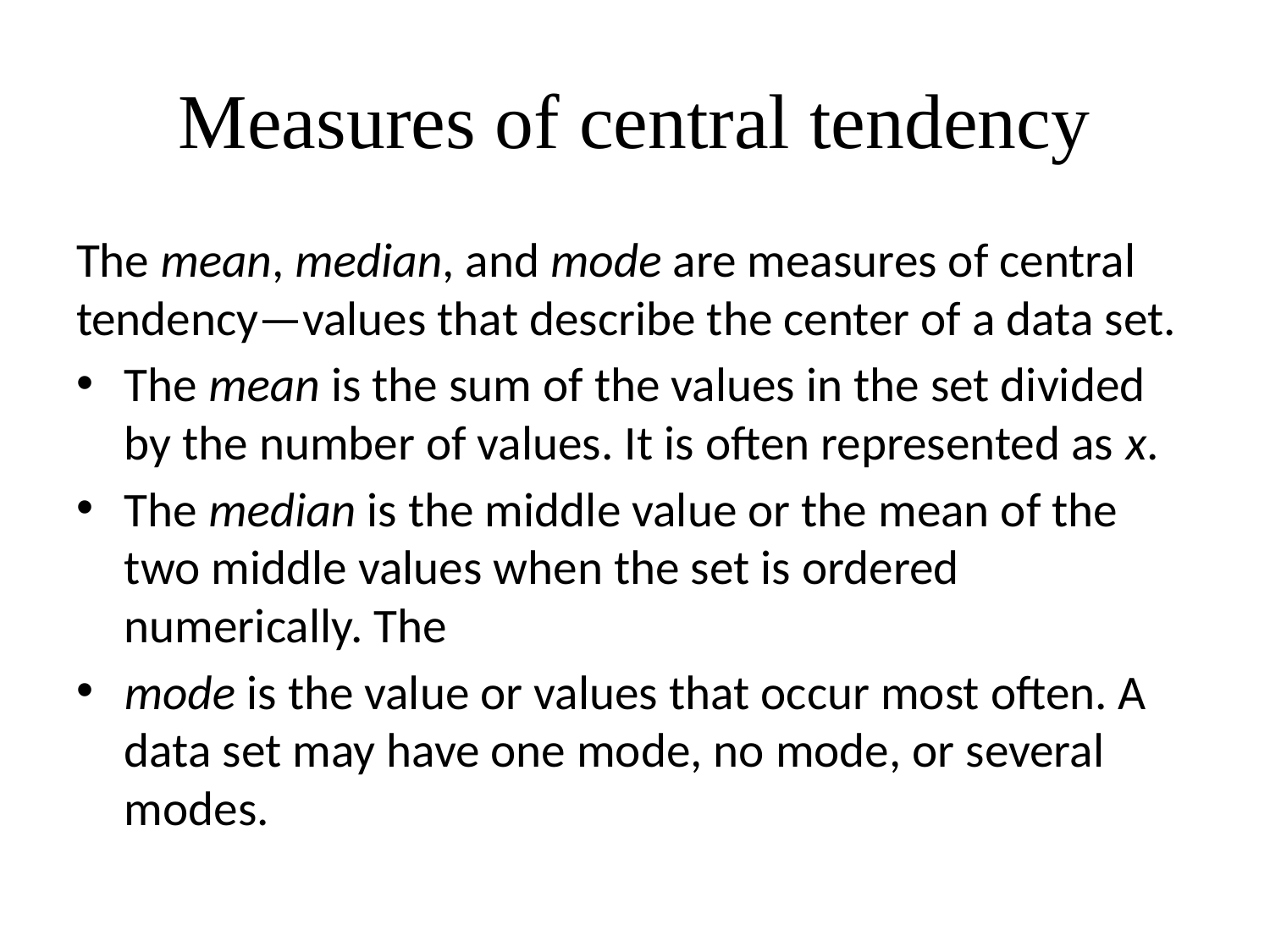

# Measures of central tendency
The mean, median, and mode are measures of central tendency—values that describe the center of a data set.
The mean is the sum of the values in the set divided by the number of values. It is often represented as x.
The median is the middle value or the mean of the two middle values when the set is ordered numerically. The
mode is the value or values that occur most often. A data set may have one mode, no mode, or several modes.